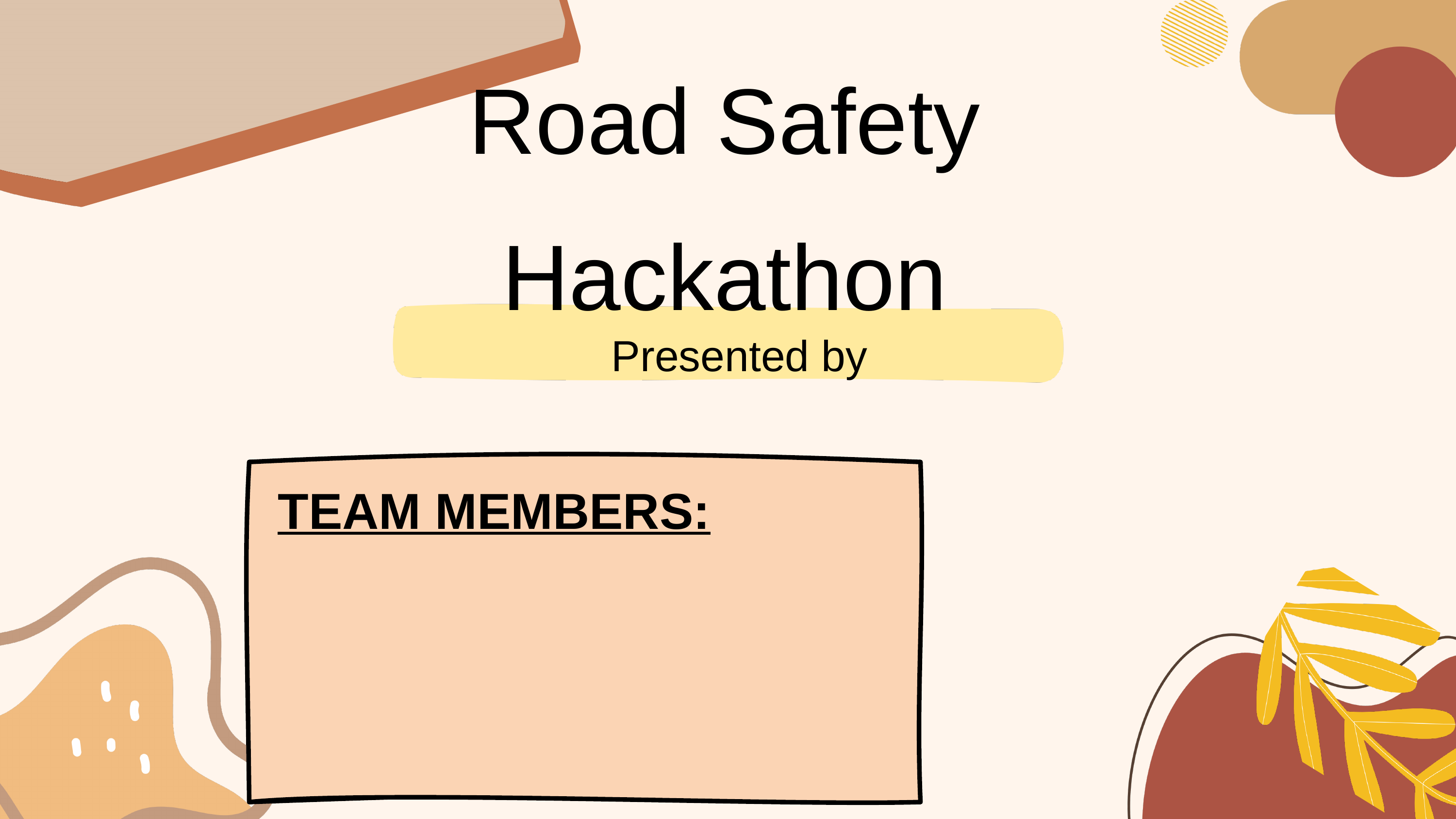

Road Safety Hackathon

Presented by

TEAM MEMBERS: